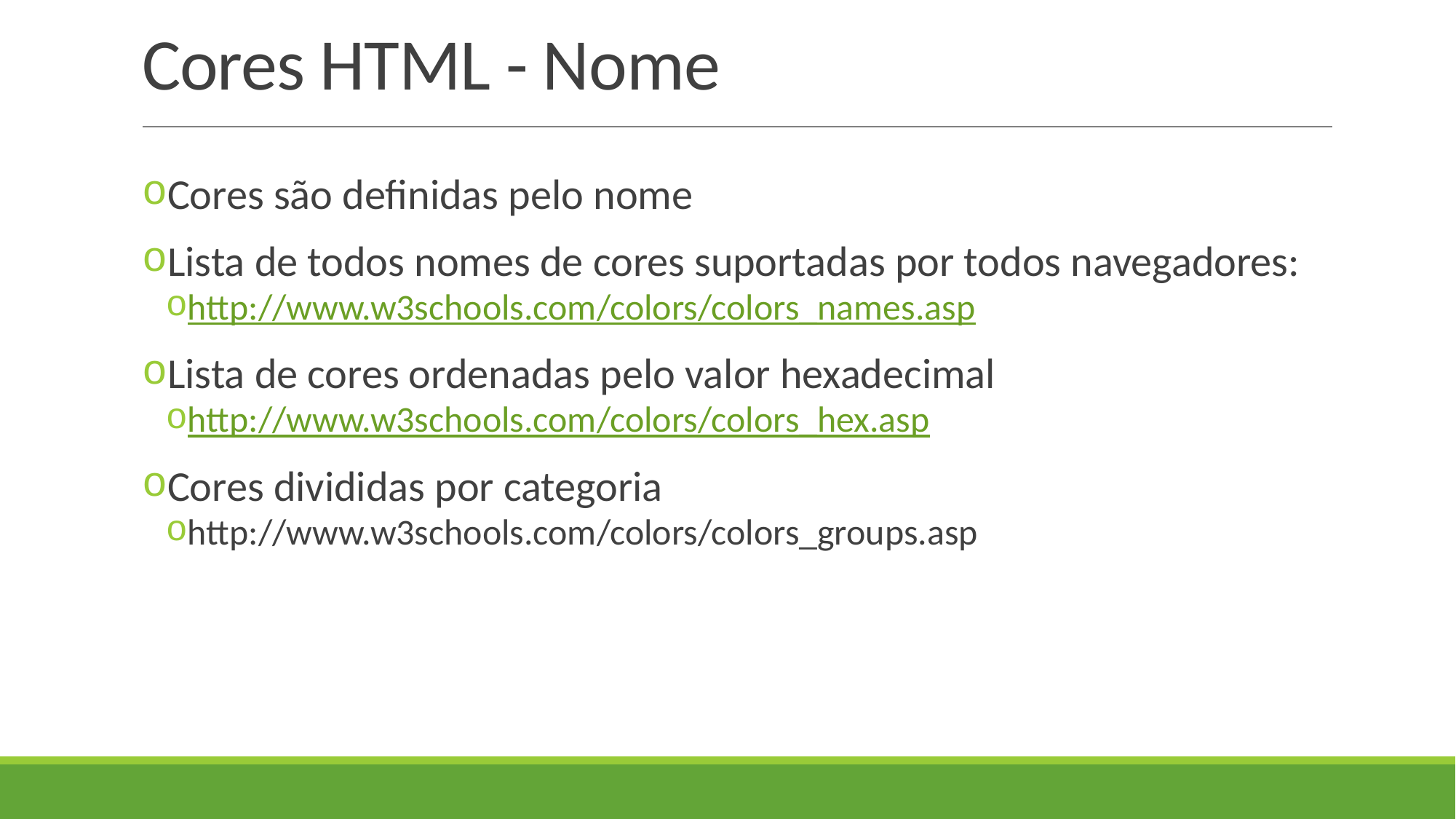

# Cores HTML - Nome
Cores são definidas pelo nome
Lista de todos nomes de cores suportadas por todos navegadores:
http://www.w3schools.com/colors/colors_names.asp
Lista de cores ordenadas pelo valor hexadecimal
http://www.w3schools.com/colors/colors_hex.asp
Cores divididas por categoria
http://www.w3schools.com/colors/colors_groups.asp